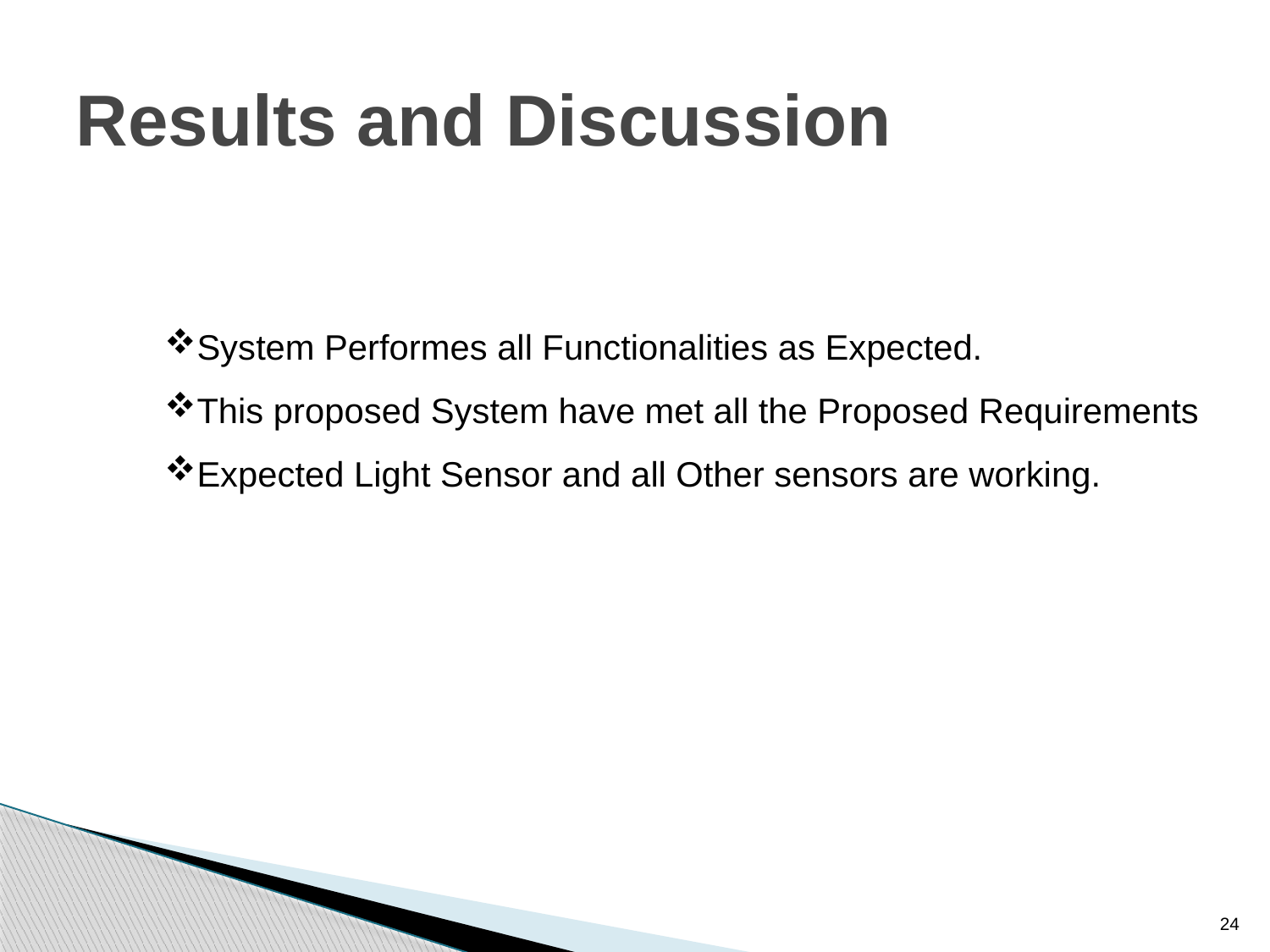

# Results and Discussion
System Performes all Functionalities as Expected.
This proposed System have met all the Proposed Requirements
Expected Light Sensor and all Other sensors are working.
24